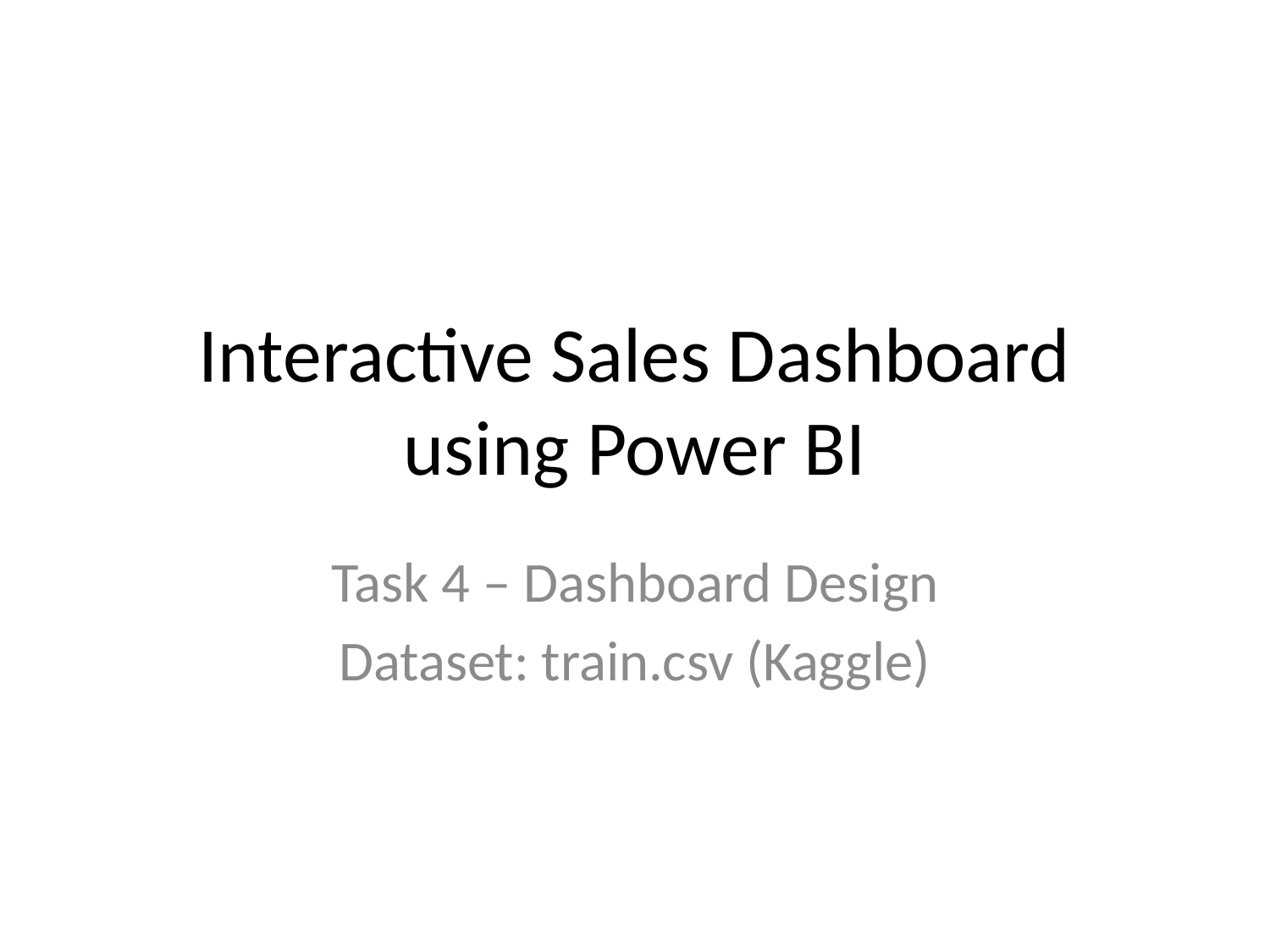

# Interactive Sales Dashboard using Power BI
Task 4 – Dashboard Design
Dataset: train.csv (Kaggle)